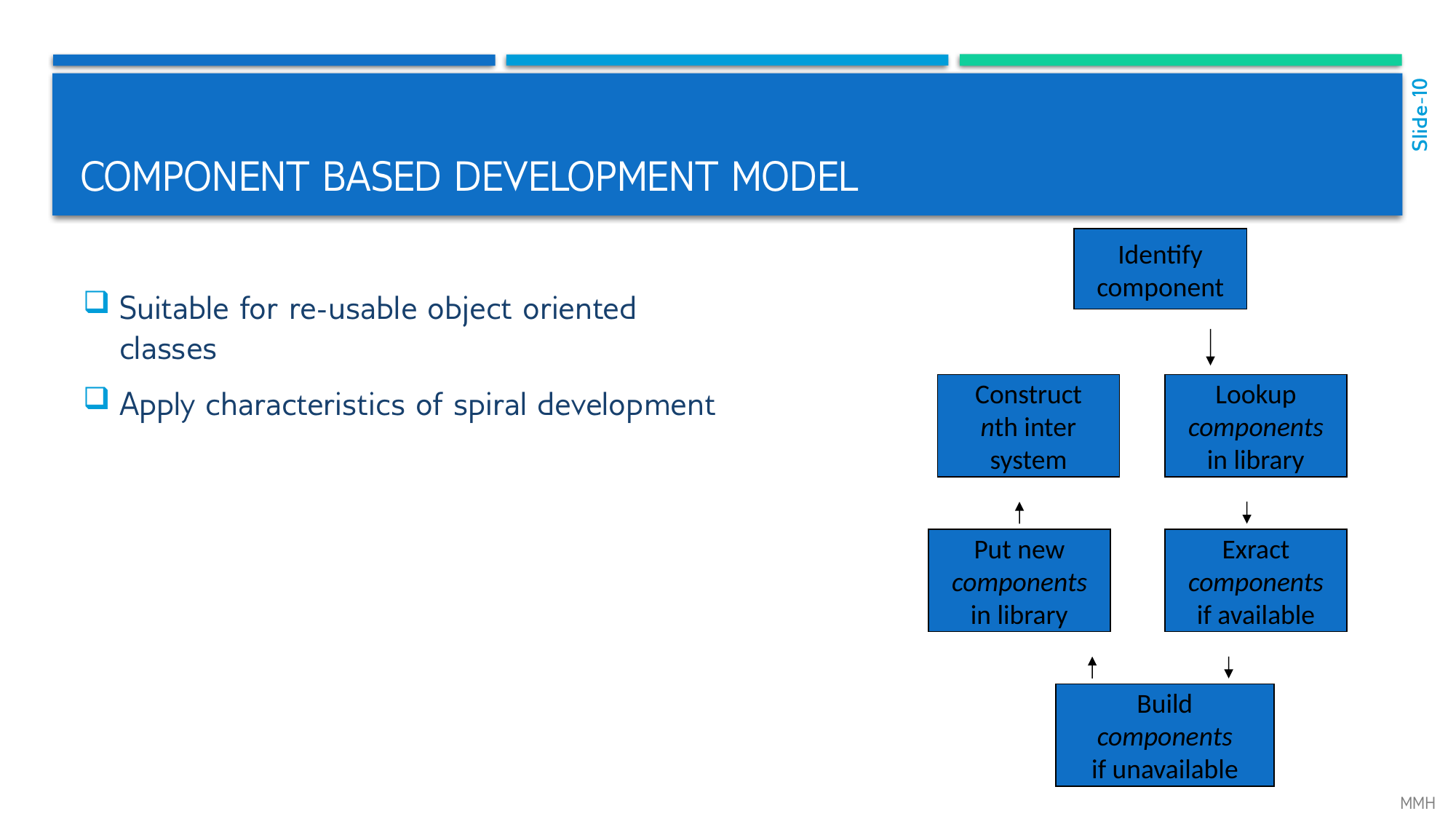

Slide-10
# Component based development model
Identify
component
Suitable for re-usable object oriented classes
Apply characteristics of spiral development

Construct
nth inter
system
Lookup
components
in library

Put new
components
in library
Exract
components
if available

Build
components
if unavailable
  MMH